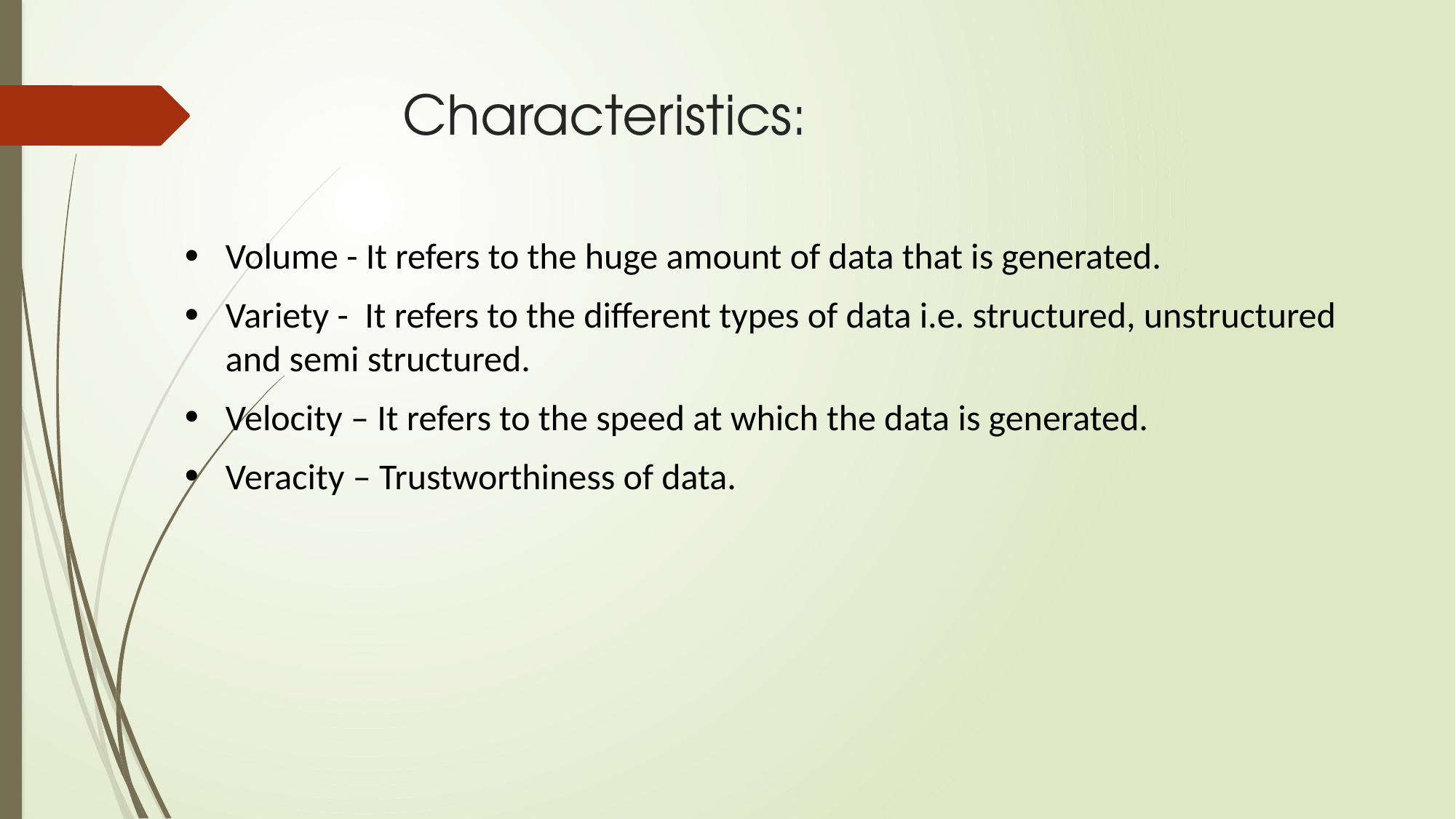

# Characteristics:
Volume - It refers to the huge amount of data that is generated.
Variety -  It refers to the different types of data i.e. structured, unstructured and semi structured.
Velocity – It refers to the speed at which the data is generated.
Veracity – Trustworthiness of data.